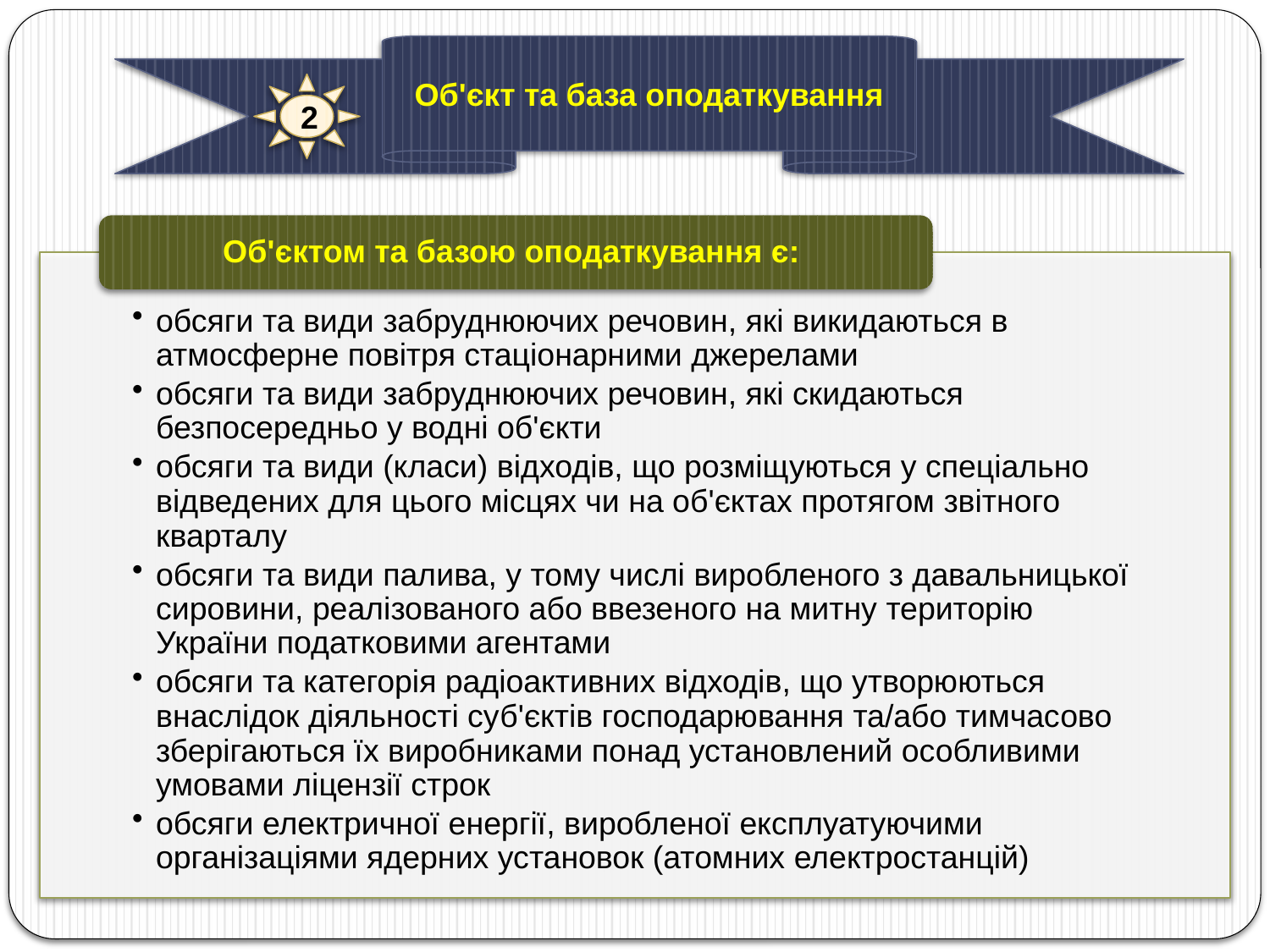

Об'єкт та база оподаткування
2
обсяги та види забруднюючих речовин, які викидаються в атмосферне повітря стаціонарними джерелами
обсяги та види забруднюючих речовин, які скидаються безпосередньо у водні об'єкти
обсяги та види (класи) відходів, що розміщуються у спеціально відведених для цього місцях чи на об'єктах протягом звітного кварталу
обсяги та види палива, у тому числі виробленого з давальницької сировини, реалізованого або ввезеного на митну територію України податковими агентами
обсяги та категорія радіоактивних відходів, що утворюються внаслідок діяльності суб'єктів господарювання та/або тимчасово зберігаються їх виробниками понад установлений особливими умовами ліцензії строк
обсяги електричної енергії, виробленої експлуатуючими організаціями ядерних установок (атомних електростанцій)
Об'єктом та базою оподаткування є: